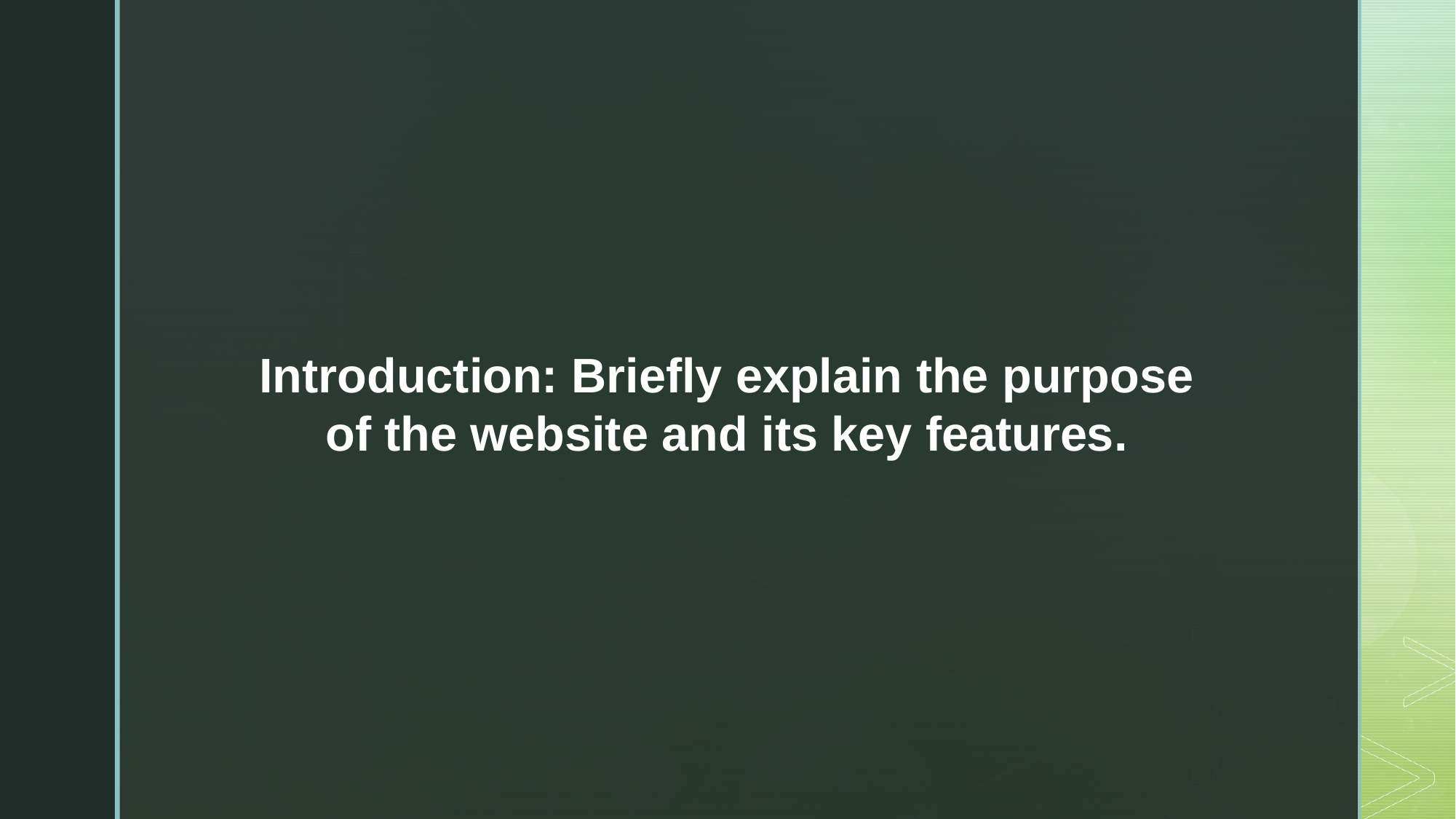

Introduction: Briefly explain the purpose of the website and its key features.​